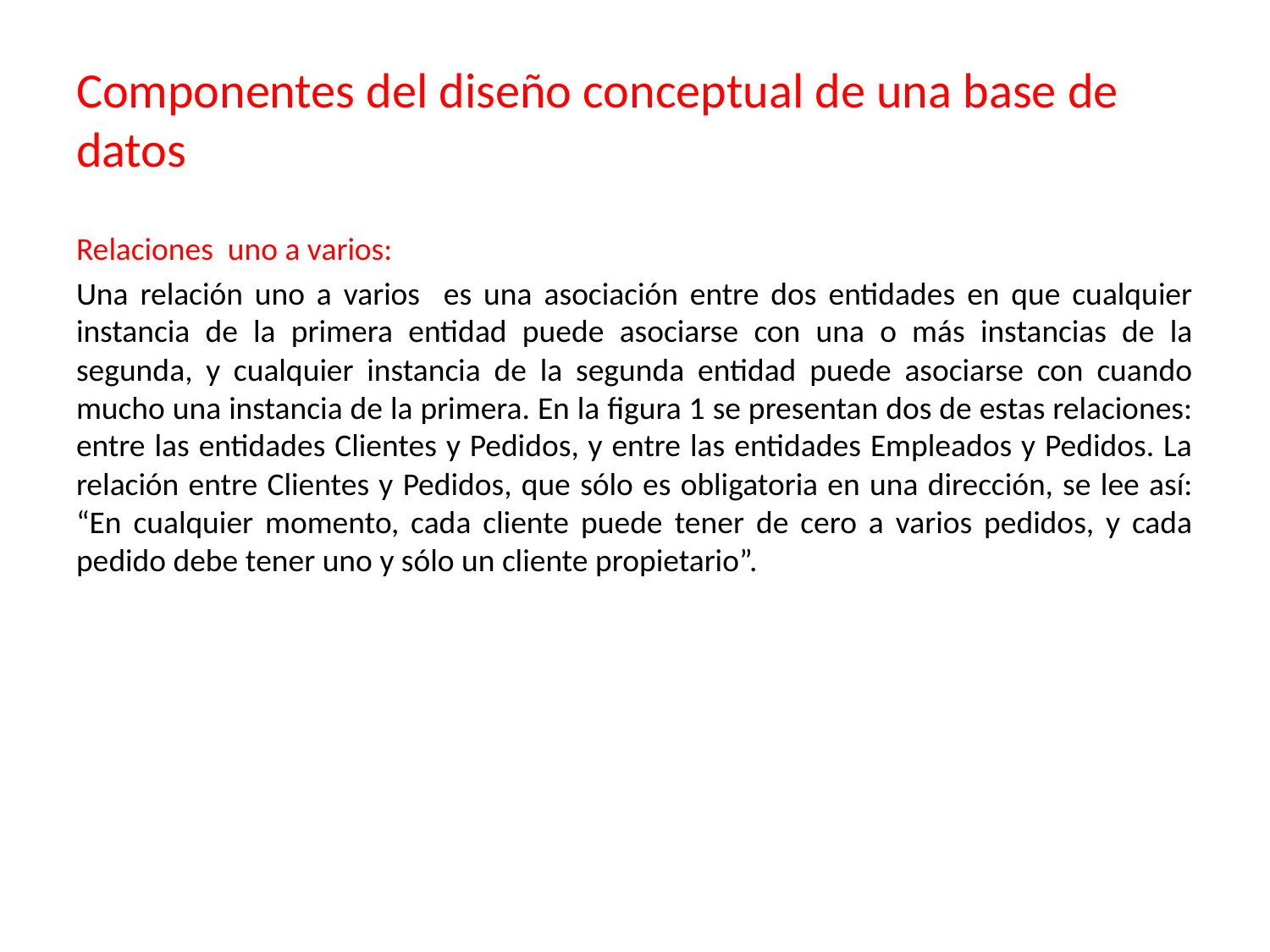

# Componentes del diseño conceptual de una base de datos
Relaciones  uno a varios:
Una relación uno a varios  es una asociación entre dos entidades en que cualquier instancia de la primera entidad puede asociarse con una o más instancias de la segunda, y cualquier instancia de la segunda entidad puede asociarse con cuando mucho una instancia de la primera. En la figura 1 se presentan dos de estas relaciones: entre las entidades Clientes y Pedidos, y entre las entidades Empleados y Pedidos. La relación entre Clientes y Pedidos, que sólo es obligatoria en una dirección, se lee así: “En cualquier momento, cada cliente puede tener de cero a varios pedidos, y cada pedido debe tener uno y sólo un cliente propietario”.